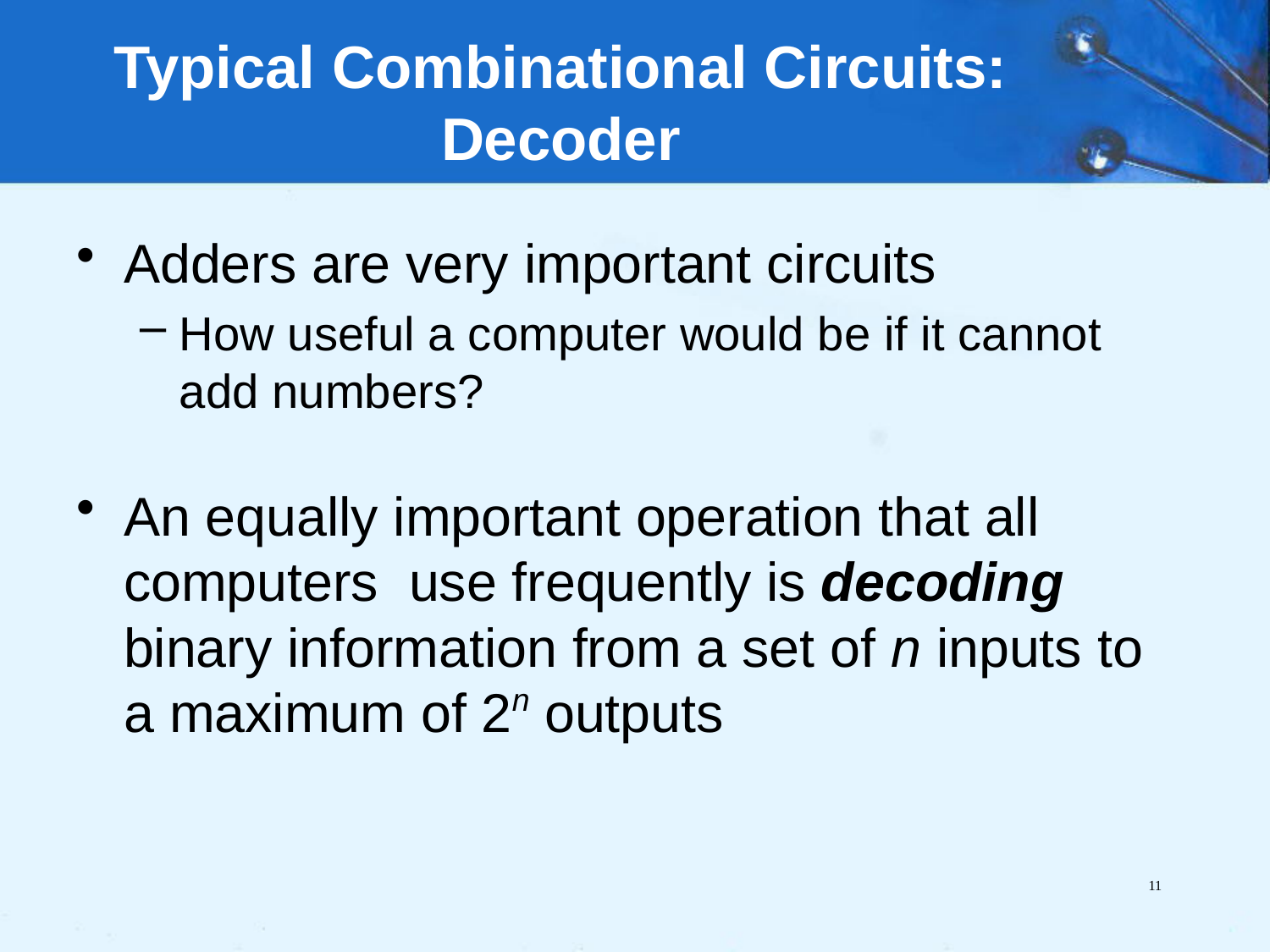

Typical Combinational Circuits: Decoder
Adders are very important circuits
How useful a computer would be if it cannot add numbers?
An equally important operation that all computers  use frequently is decoding binary information from a set of n inputs to a maximum of 2n outputs
11